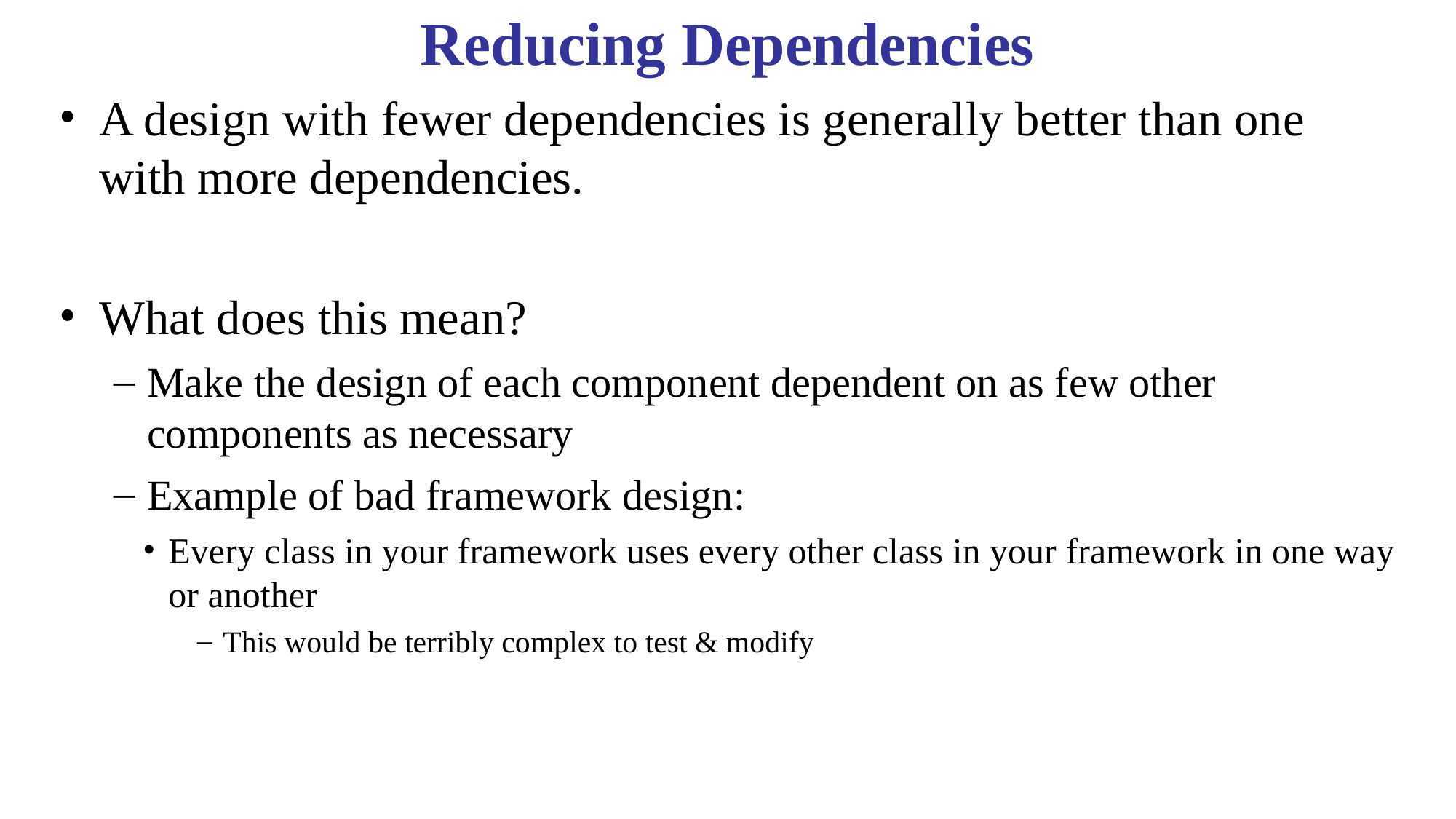

Reducing Dependencies
A design with fewer dependencies is generally better than one with more dependencies.

What does this mean?
Make the design of each component dependent on as few other components as necessary
Example of bad framework design:
Every class in your framework uses every other class in your framework in one way or another
This would be terribly complex to test & modify